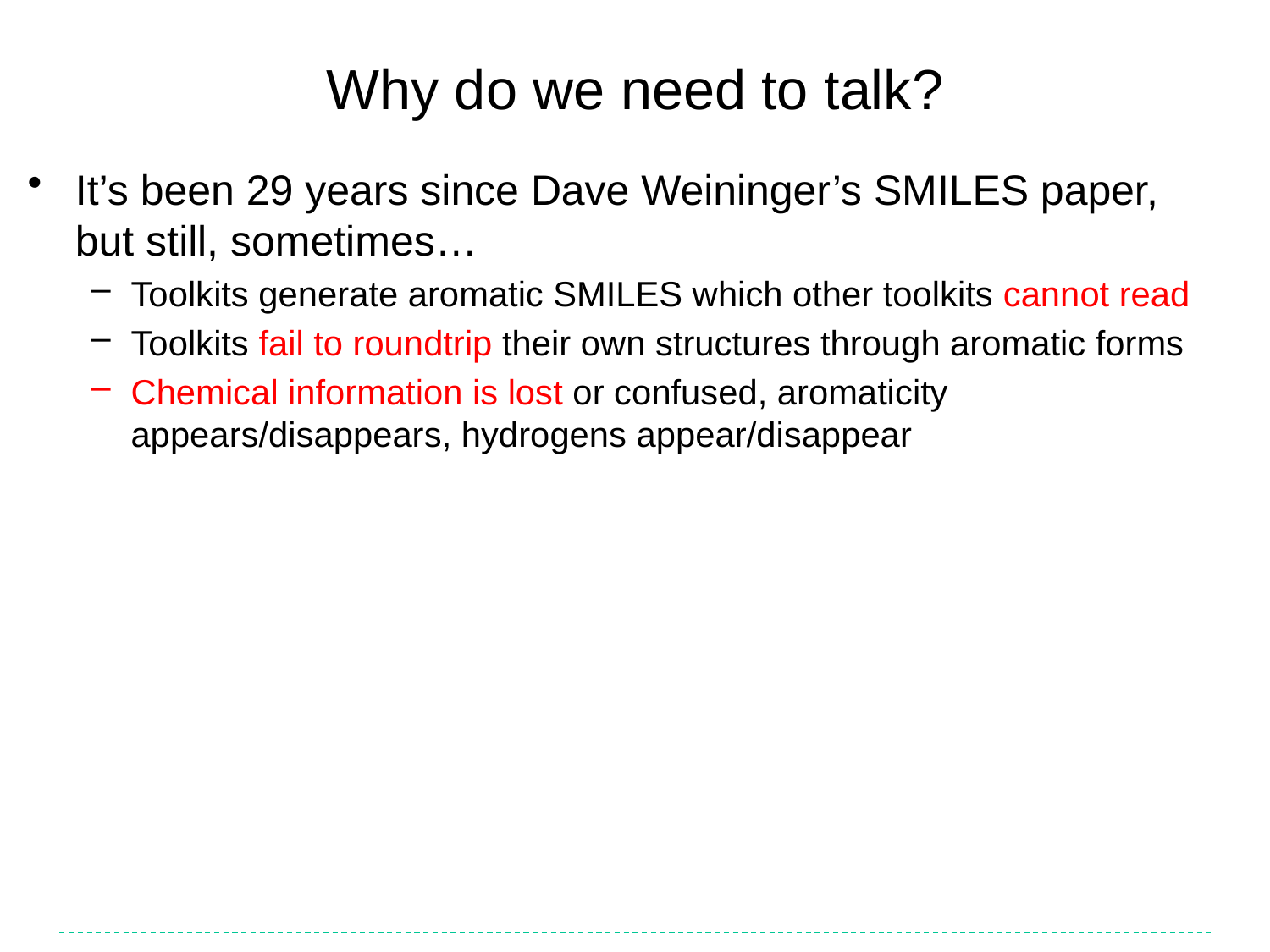

# Why do we need to talk?
It’s been 29 years since Dave Weininger’s SMILES paper, but still, sometimes…
Toolkits generate aromatic SMILES which other toolkits cannot read
Toolkits fail to roundtrip their own structures through aromatic forms
Chemical information is lost or confused, aromaticity appears/disappears, hydrogens appear/disappear